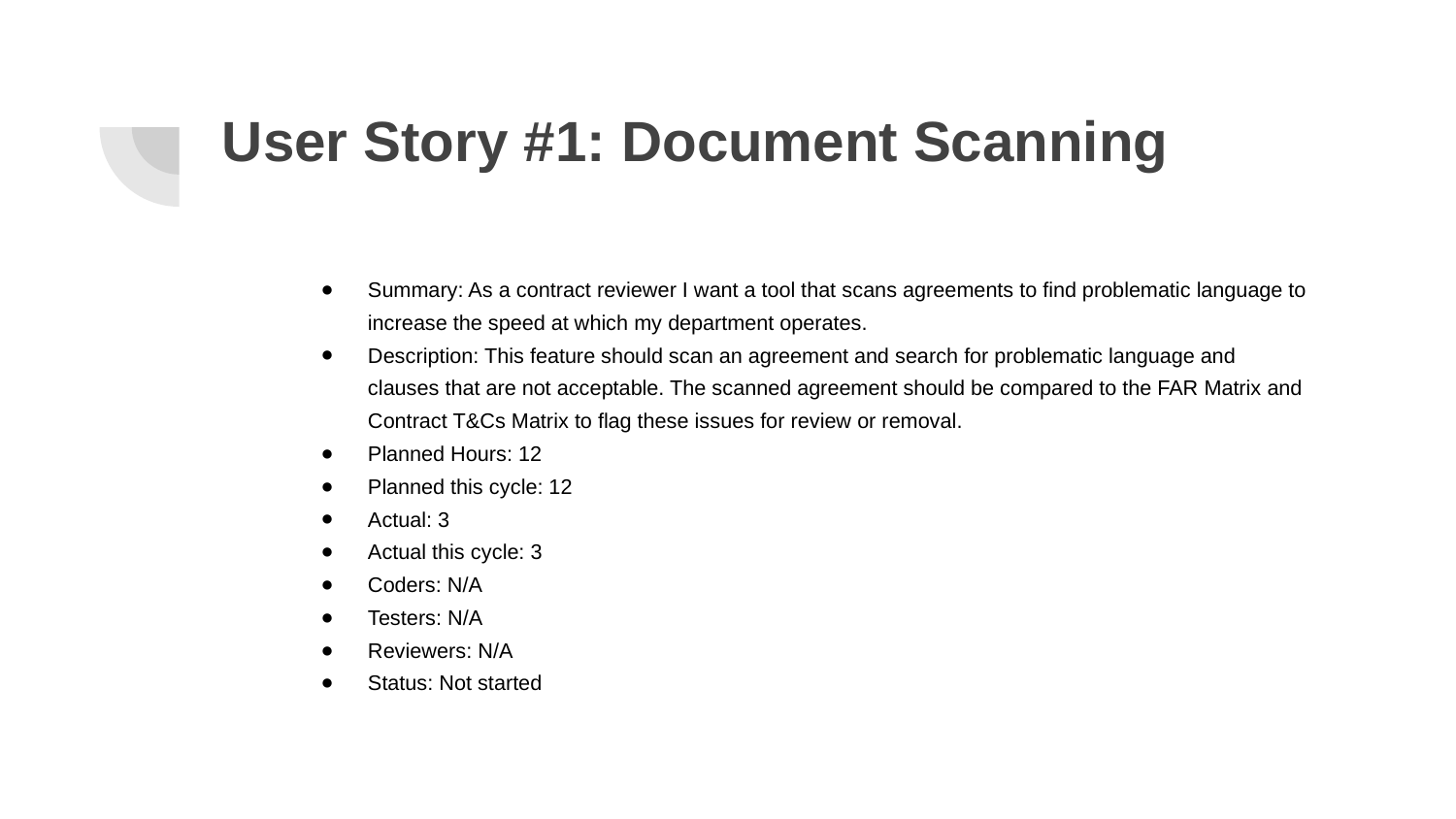

# User Story #1: Document Scanning
Summary: As a contract reviewer I want a tool that scans agreements to find problematic language to increase the speed at which my department operates.
Description: This feature should scan an agreement and search for problematic language and clauses that are not acceptable. The scanned agreement should be compared to the FAR Matrix and Contract T&Cs Matrix to flag these issues for review or removal.
Planned Hours: 12
Planned this cycle: 12
Actual: 3
Actual this cycle: 3
Coders: N/A
Testers: N/A
Reviewers: N/A
Status: Not started